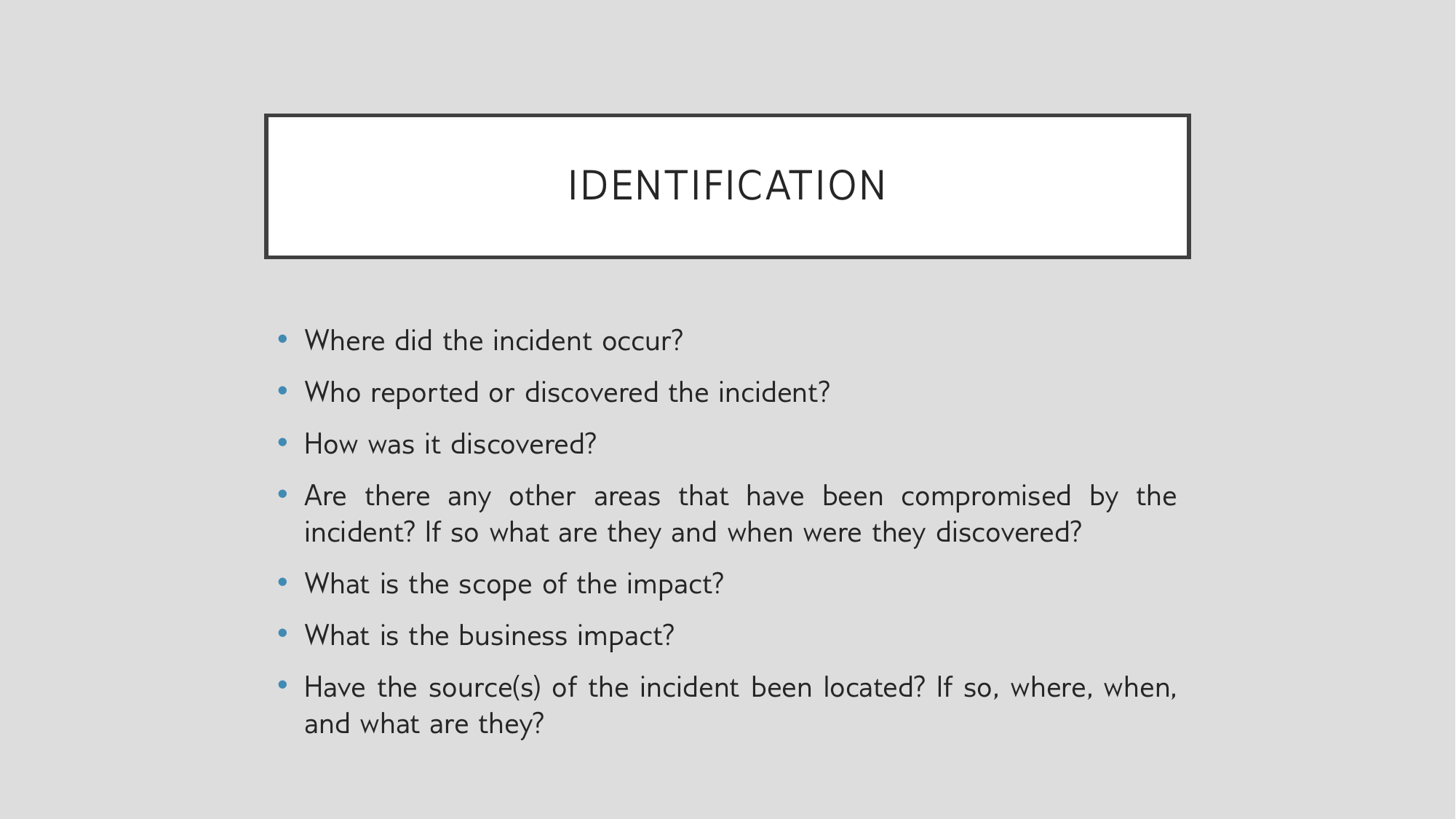

# identification
Where did the incident occur?
Who reported or discovered the incident?
How was it discovered?
Are there any other areas that have been compromised by the incident? If so what are they and when were they discovered?
What is the scope of the impact?
What is the business impact?
Have the source(s) of the incident been located? If so, where, when, and what are they?